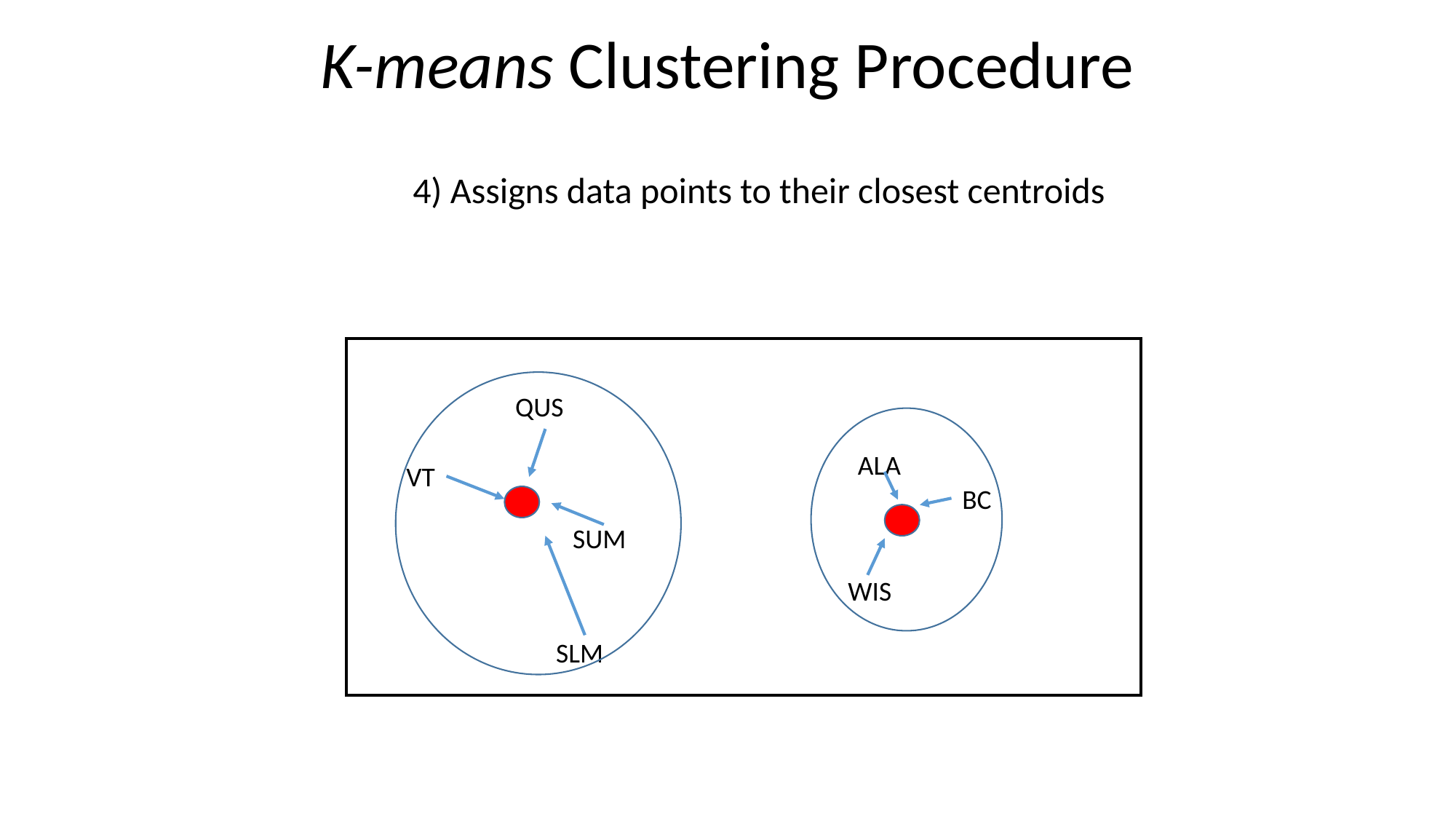

K-means Clustering Procedure
4) Assigns data points to their closest centroids

QUS

ALA
VT
BC

SUM
WIS
SLM